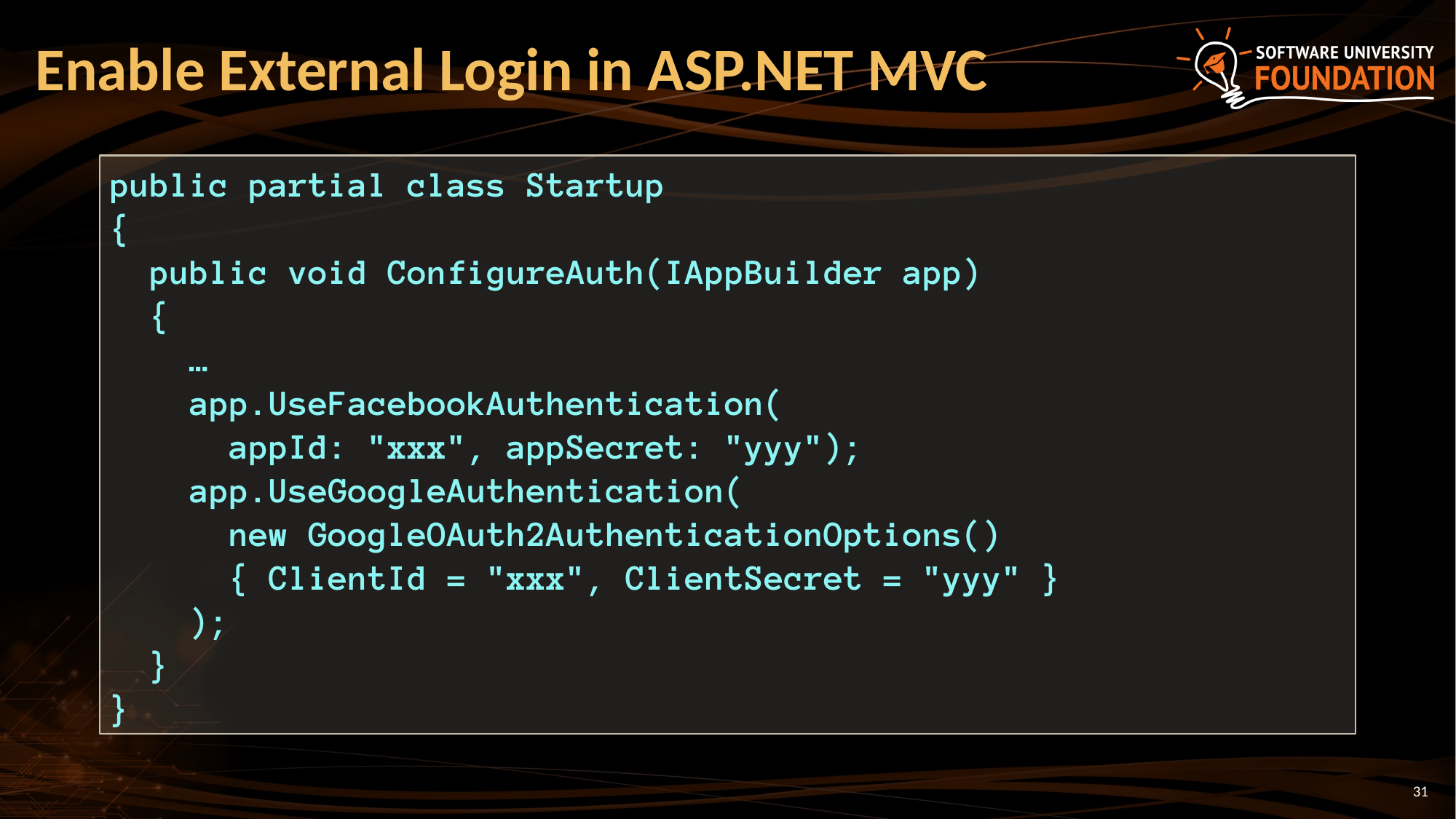

# Enable External Login in ASP.NET MVC
public partial class Startup
{
  public void ConfigureAuth(IAppBuilder app)
  {
    …
    app.UseFacebookAuthentication(
      appId: "xxx", appSecret: "yyy");
    app.UseGoogleAuthentication(
      new GoogleOAuth2AuthenticationOptions()
      { ClientId = "xxx", ClientSecret = "yyy" }
    );
  }
}
31